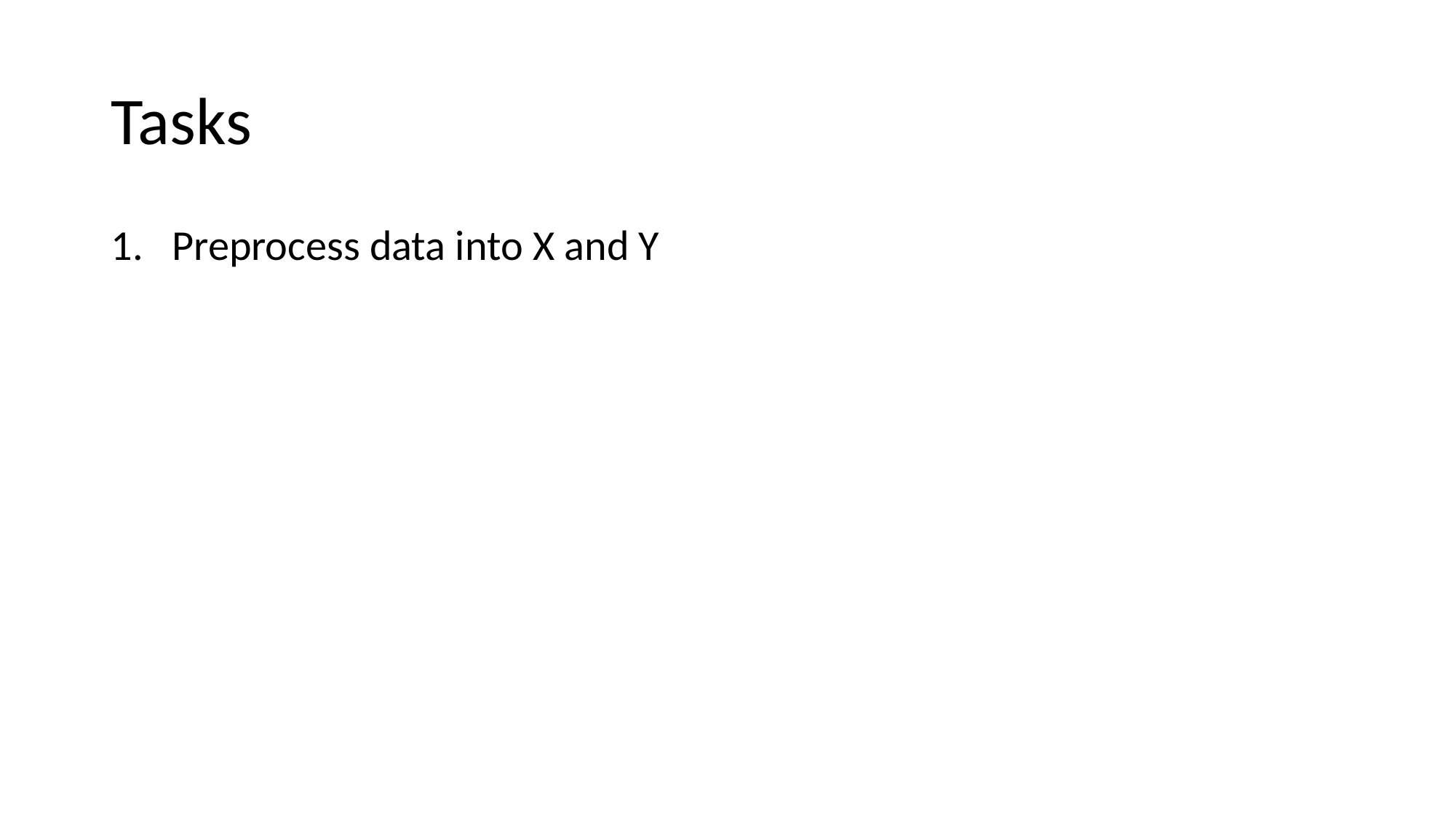

# Tasks
Preprocess data into X and Y